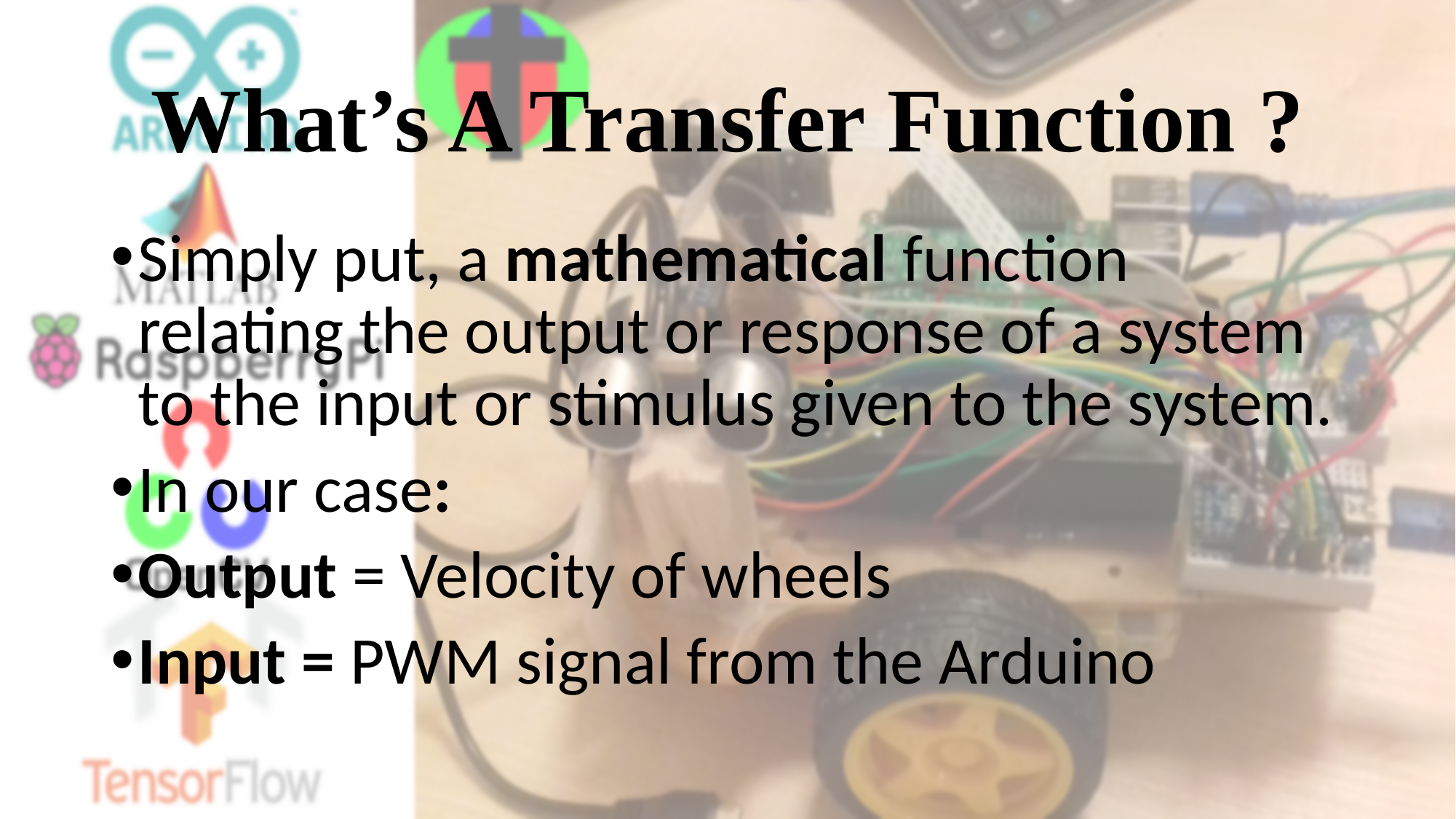

# What’s A Transfer Function ?
Simply put, a mathematical function relating the output or response of a system to the input or stimulus given to the system.
In our case:
Output = Velocity of wheels
Input = PWM signal from the Arduino